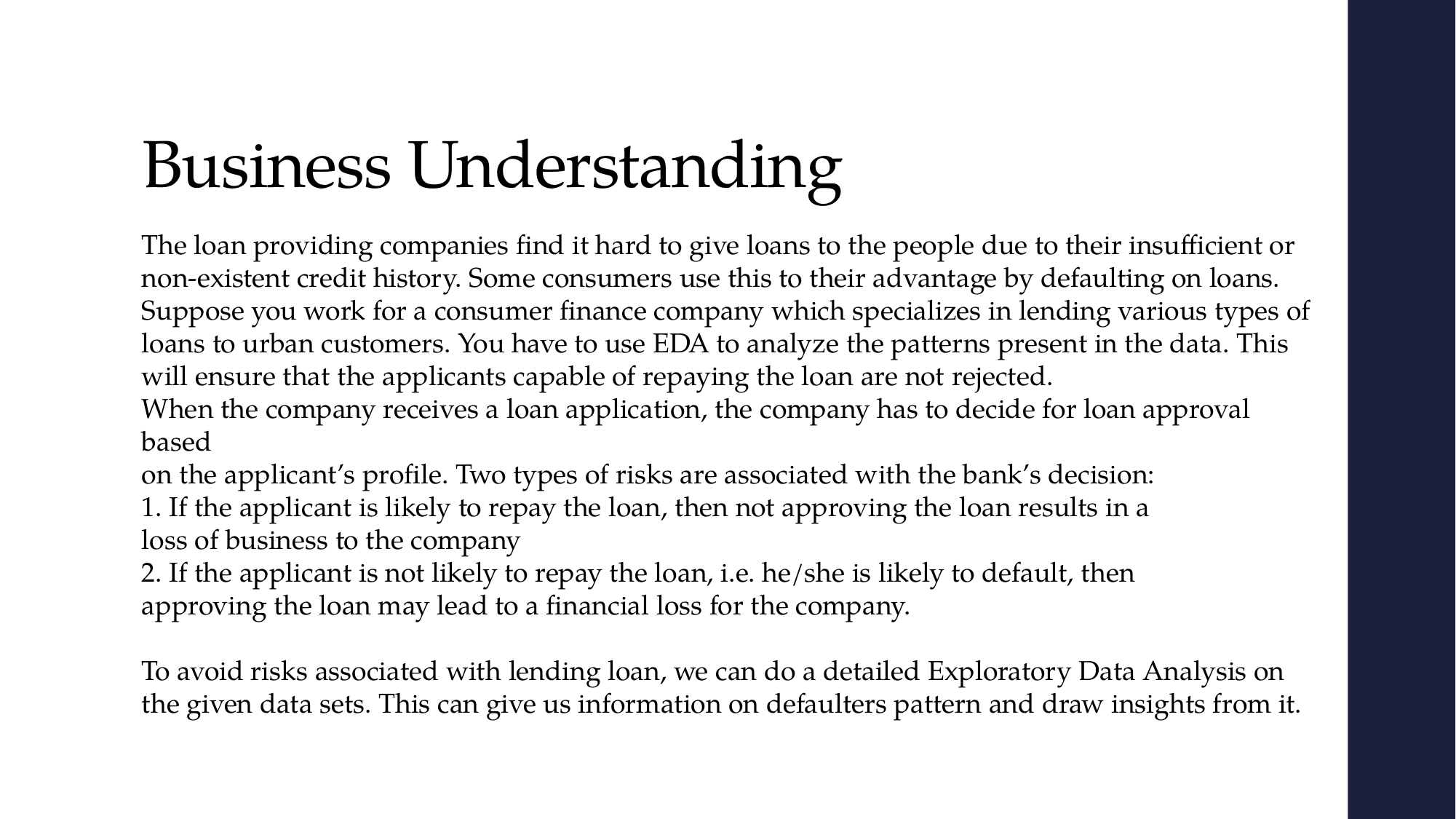

# Business Understanding
The loan providing companies find it hard to give loans to the people due to their insufficient or
non-existent credit history. Some consumers use this to their advantage by defaulting on loans. Suppose you work for a consumer finance company which specializes in lending various types of loans to urban customers. You have to use EDA to analyze the patterns present in the data. This will ensure that the applicants capable of repaying the loan are not rejected.
When the company receives a loan application, the company has to decide for loan approval based
on the applicant’s profile. Two types of risks are associated with the bank’s decision:
1. If the applicant is likely to repay the loan, then not approving the loan results in a
loss of business to the company
2. If the applicant is not likely to repay the loan, i.e. he/she is likely to default, then
approving the loan may lead to a financial loss for the company.

To avoid risks associated with lending loan, we can do a detailed Exploratory Data Analysis on the given data sets. This can give us information on defaulters pattern and draw insights from it.